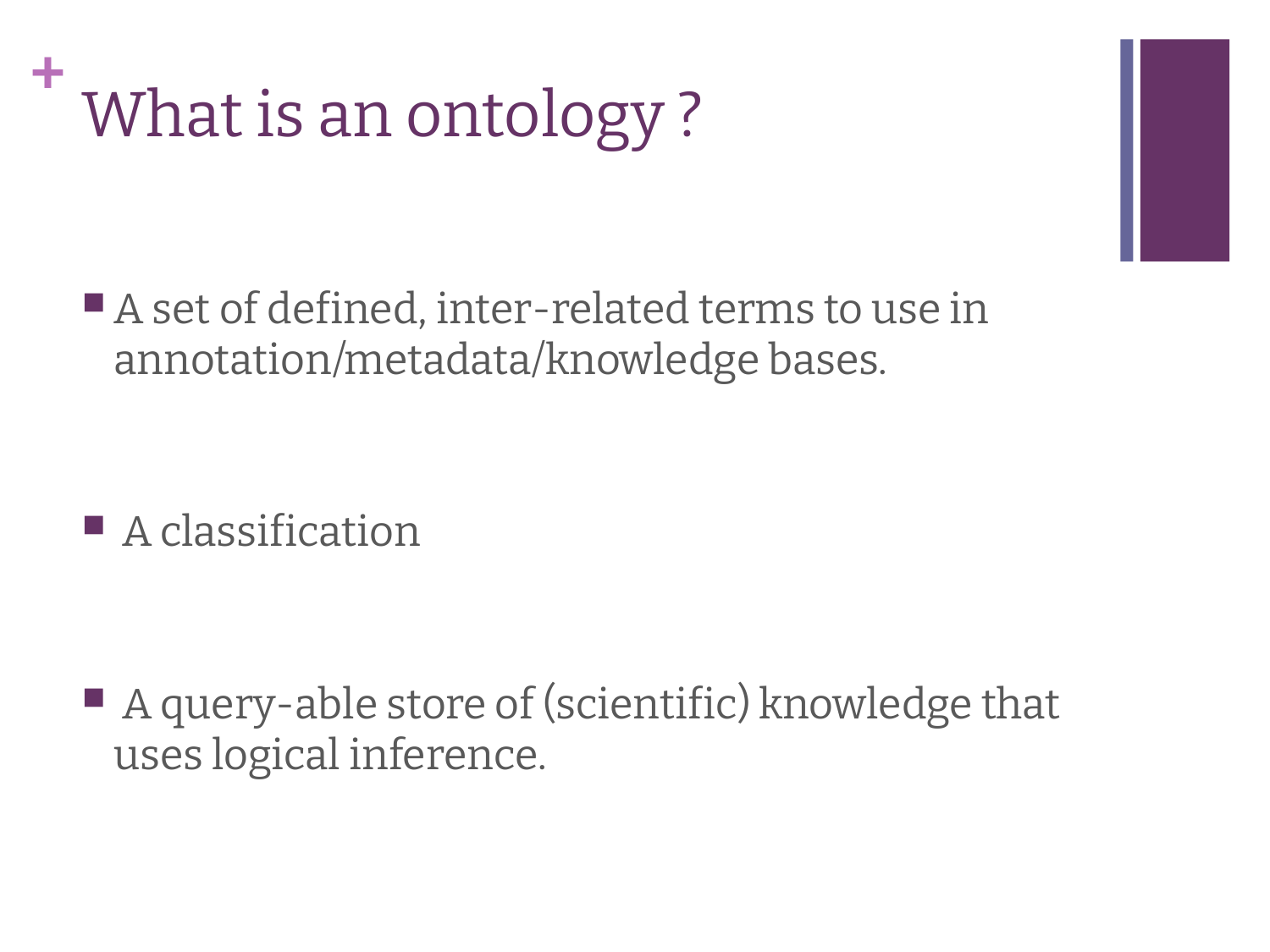

# What is an ontology ?
A set of defined, inter-related terms to use in annotation/metadata/knowledge bases.

 A classification

 A query-able store of (scientific) knowledge that uses logical inference.